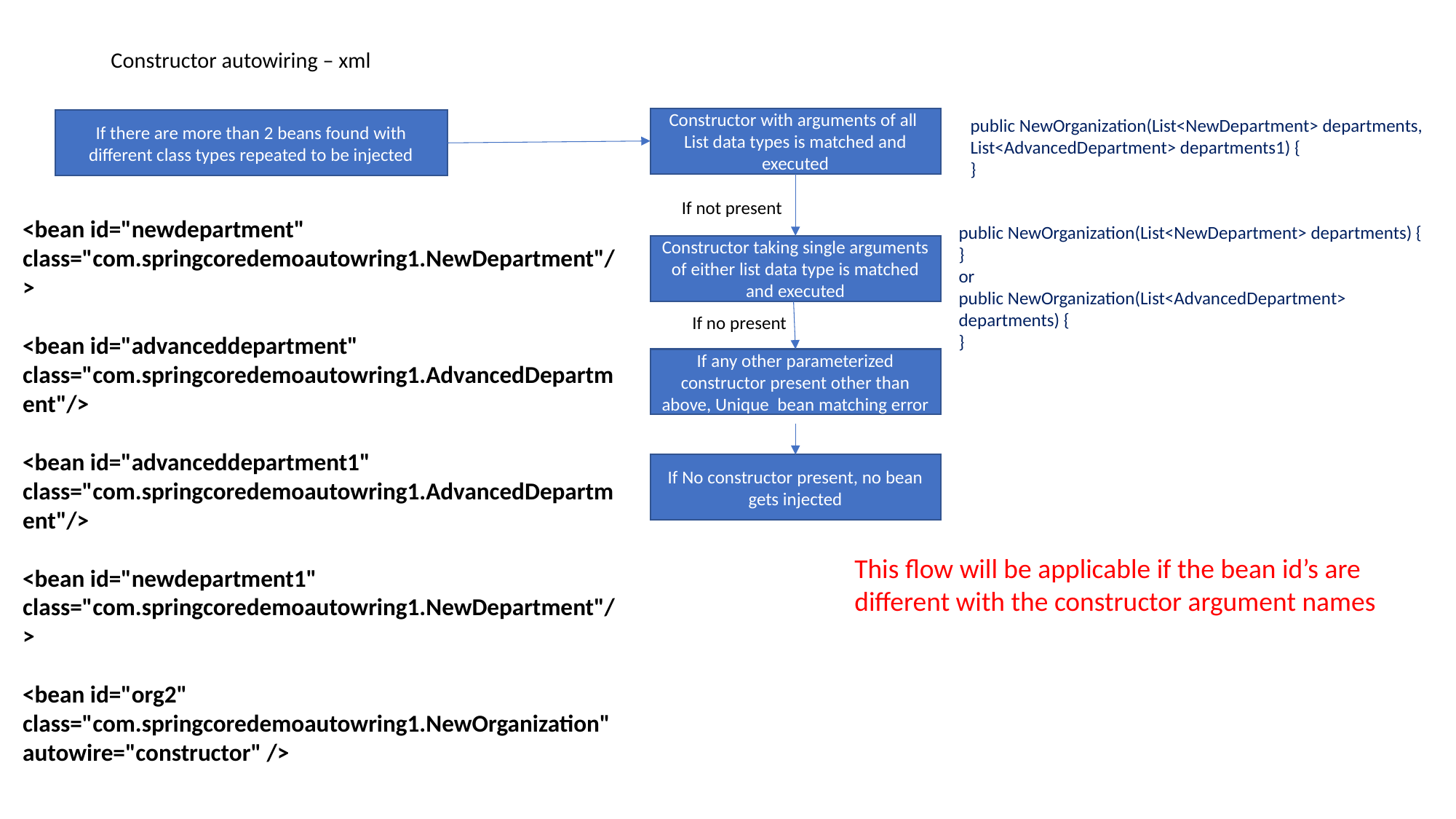

# Constructor autowiring – xml
Constructor with arguments of all  List data types is matched and executed
public NewOrganization(List<NewDepartment> departments, List<AdvancedDepartment> departments1) {
}
If there are more than 2 beans found with different class types repeated to be injected
If not present
<bean id="newdepartment" class="com.springcoredemoautowring1.NewDepartment"/>

<bean id="advanceddepartment" class="com.springcoredemoautowring1.AdvancedDepartment"/>

<bean id="advanceddepartment1" class="com.springcoredemoautowring1.AdvancedDepartment"/>

<bean id="newdepartment1" class="com.springcoredemoautowring1.NewDepartment"/>

<bean id="org2" class="com.springcoredemoautowring1.NewOrganization" autowire="constructor" />
public NewOrganization(List<NewDepartment> departments) {
}
or
public NewOrganization(List<AdvancedDepartment> departments) {
}

Constructor taking single arguments of either list data type is matched and executed
If no present
If any other parameterized constructor present other than above, Unique  bean matching error
If No constructor present, no bean gets injected
This flow will be applicable if the bean id’s are different with the constructor argument names